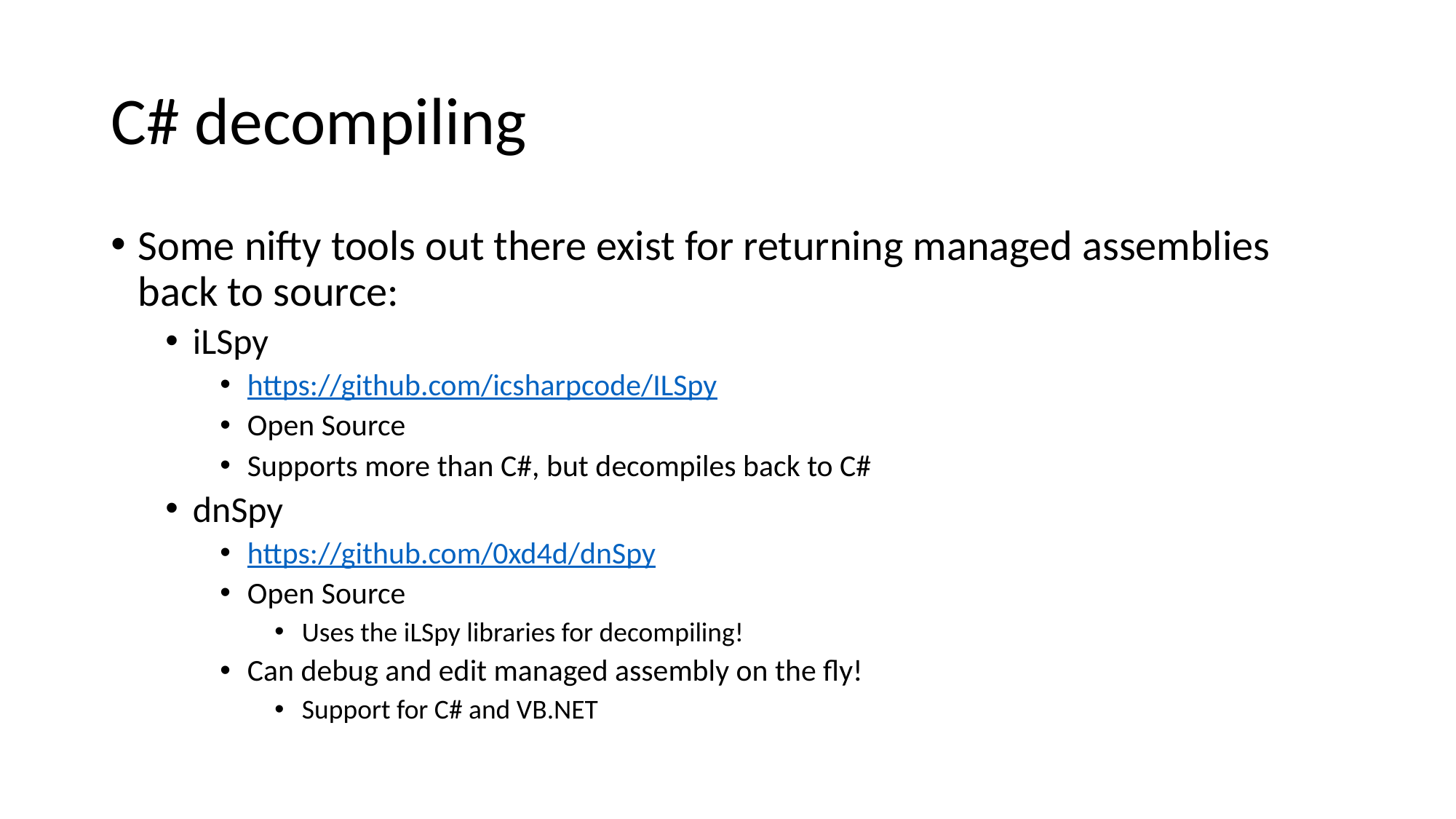

# C# decompiling
Some nifty tools out there exist for returning managed assemblies back to source:
iLSpy
https://github.com/icsharpcode/ILSpy
Open Source
Supports more than C#, but decompiles back to C#
dnSpy
https://github.com/0xd4d/dnSpy
Open Source
Uses the iLSpy libraries for decompiling!
Can debug and edit managed assembly on the fly!
Support for C# and VB.NET